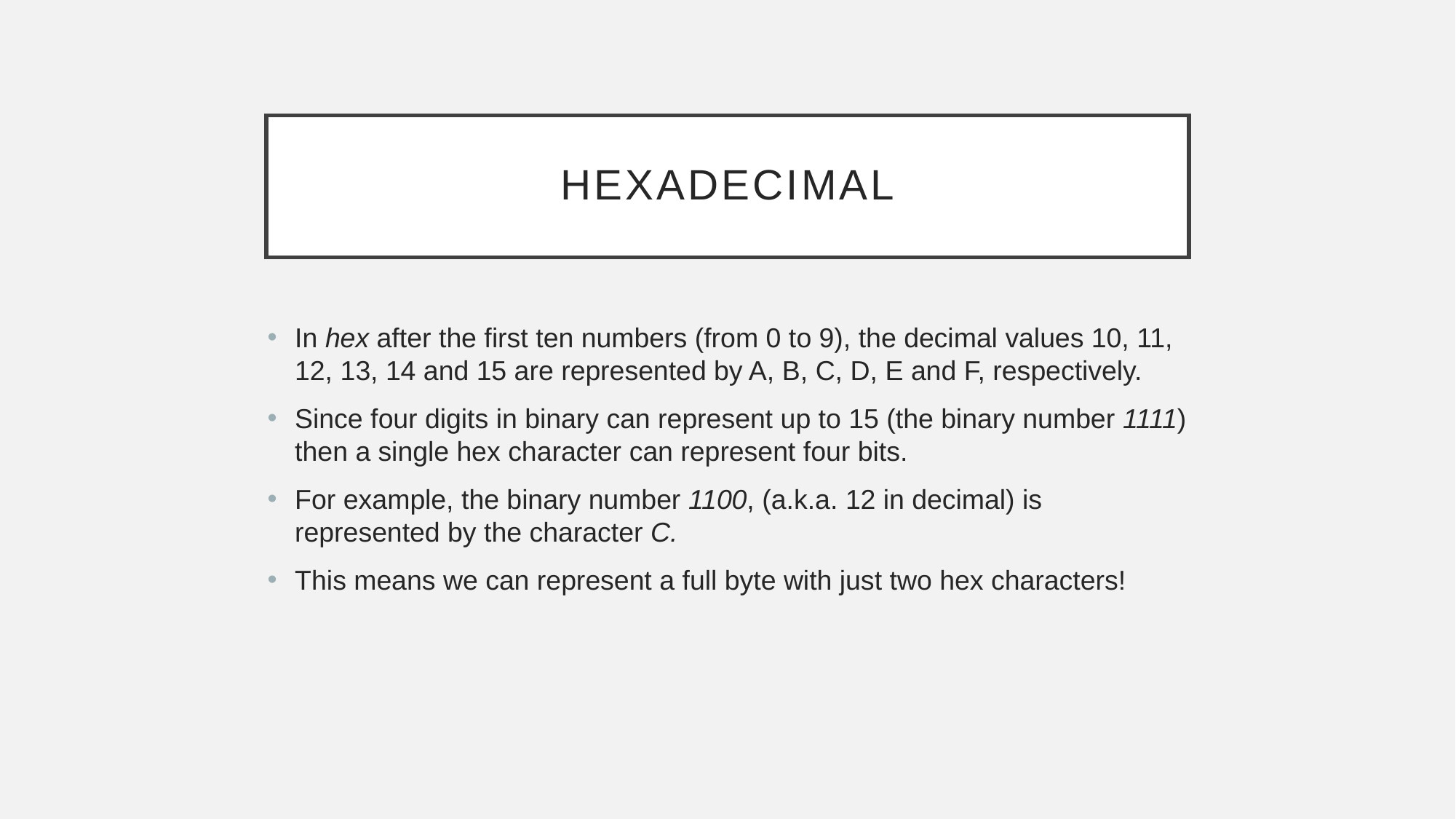

# Hexadecimal
In hex after the first ten numbers (from 0 to 9), the decimal values 10, 11, 12, 13, 14 and 15 are represented by A, B, C, D, E and F, respectively.
Since four digits in binary can represent up to 15 (the binary number 1111) then a single hex character can represent four bits.
For example, the binary number 1100, (a.k.a. 12 in decimal) is represented by the character C.
This means we can represent a full byte with just two hex characters!